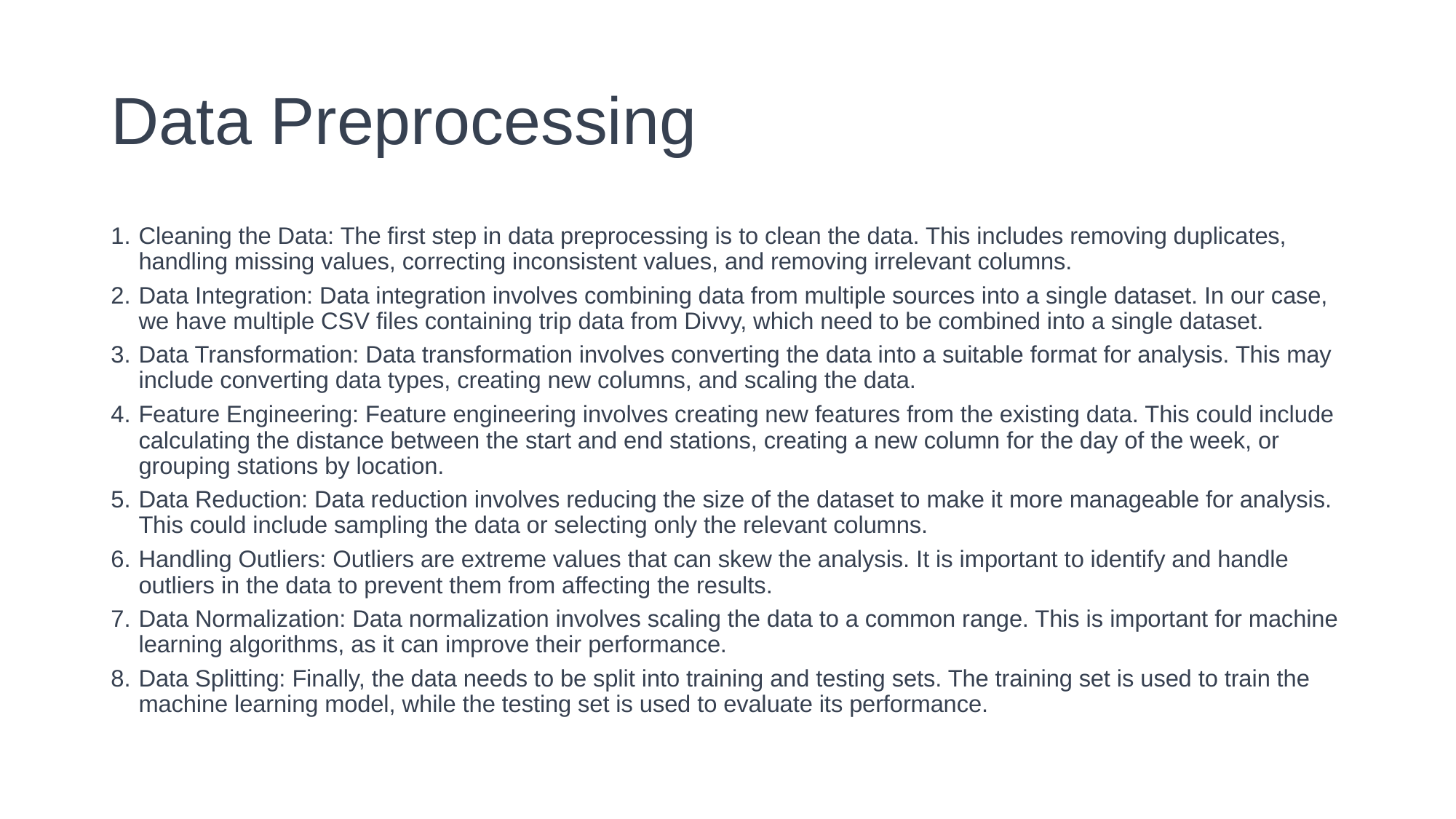

# Data Preprocessing
Cleaning the Data: The first step in data preprocessing is to clean the data. This includes removing duplicates, handling missing values, correcting inconsistent values, and removing irrelevant columns.
Data Integration: Data integration involves combining data from multiple sources into a single dataset. In our case, we have multiple CSV files containing trip data from Divvy, which need to be combined into a single dataset.
Data Transformation: Data transformation involves converting the data into a suitable format for analysis. This may include converting data types, creating new columns, and scaling the data.
Feature Engineering: Feature engineering involves creating new features from the existing data. This could include calculating the distance between the start and end stations, creating a new column for the day of the week, or grouping stations by location.
Data Reduction: Data reduction involves reducing the size of the dataset to make it more manageable for analysis. This could include sampling the data or selecting only the relevant columns.
Handling Outliers: Outliers are extreme values that can skew the analysis. It is important to identify and handle outliers in the data to prevent them from affecting the results.
Data Normalization: Data normalization involves scaling the data to a common range. This is important for machine learning algorithms, as it can improve their performance.
Data Splitting: Finally, the data needs to be split into training and testing sets. The training set is used to train the machine learning model, while the testing set is used to evaluate its performance.